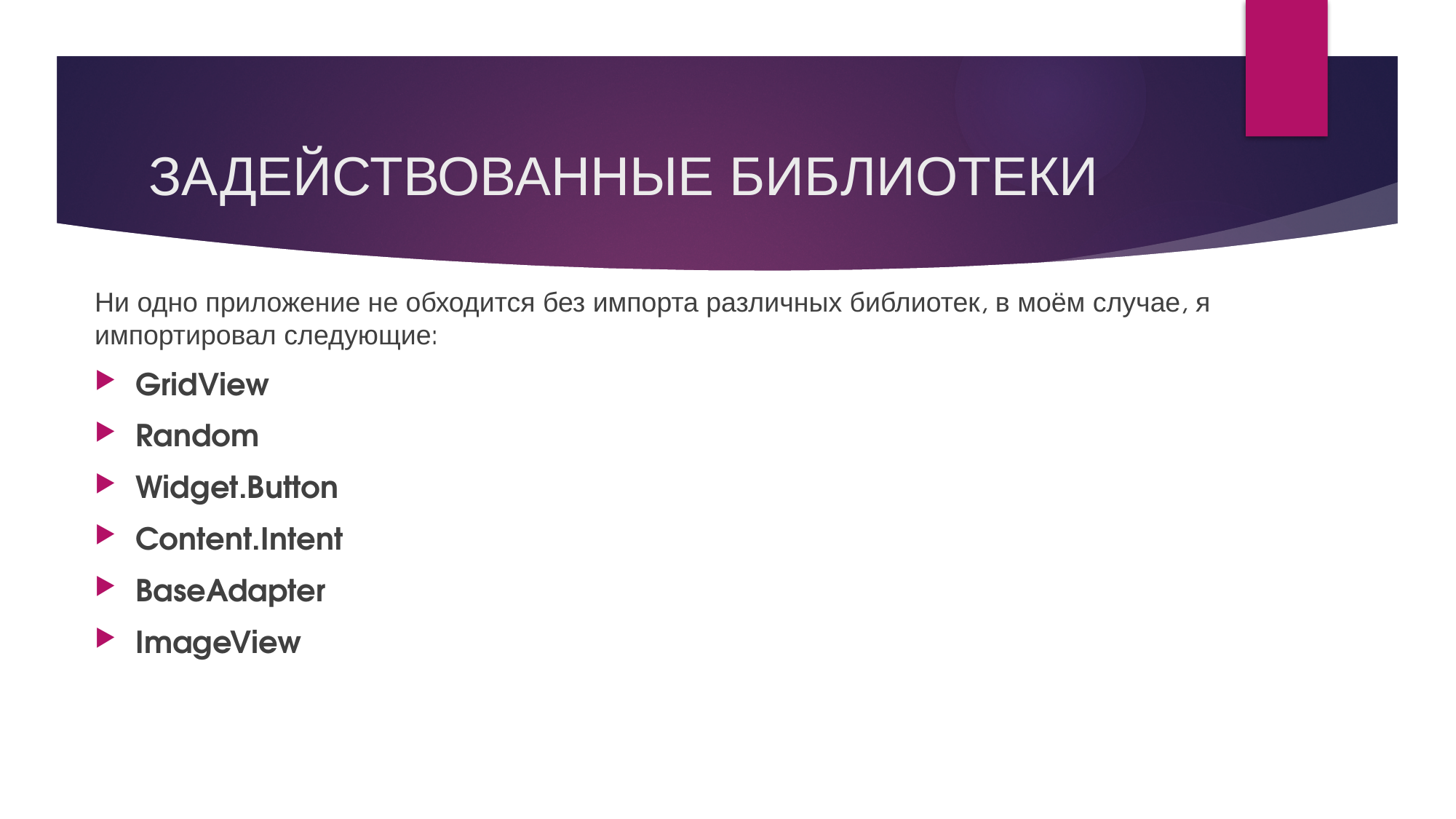

# ЗАДЕЙСТВОВАННЫЕ БИБЛИОТЕКИ
Ни одно приложение не обходится без импорта различных библиотек, в моём случае, я импортировал следующие:
GridView
Random
Widget.Button
Content.Intent
BaseAdapter
ImageView